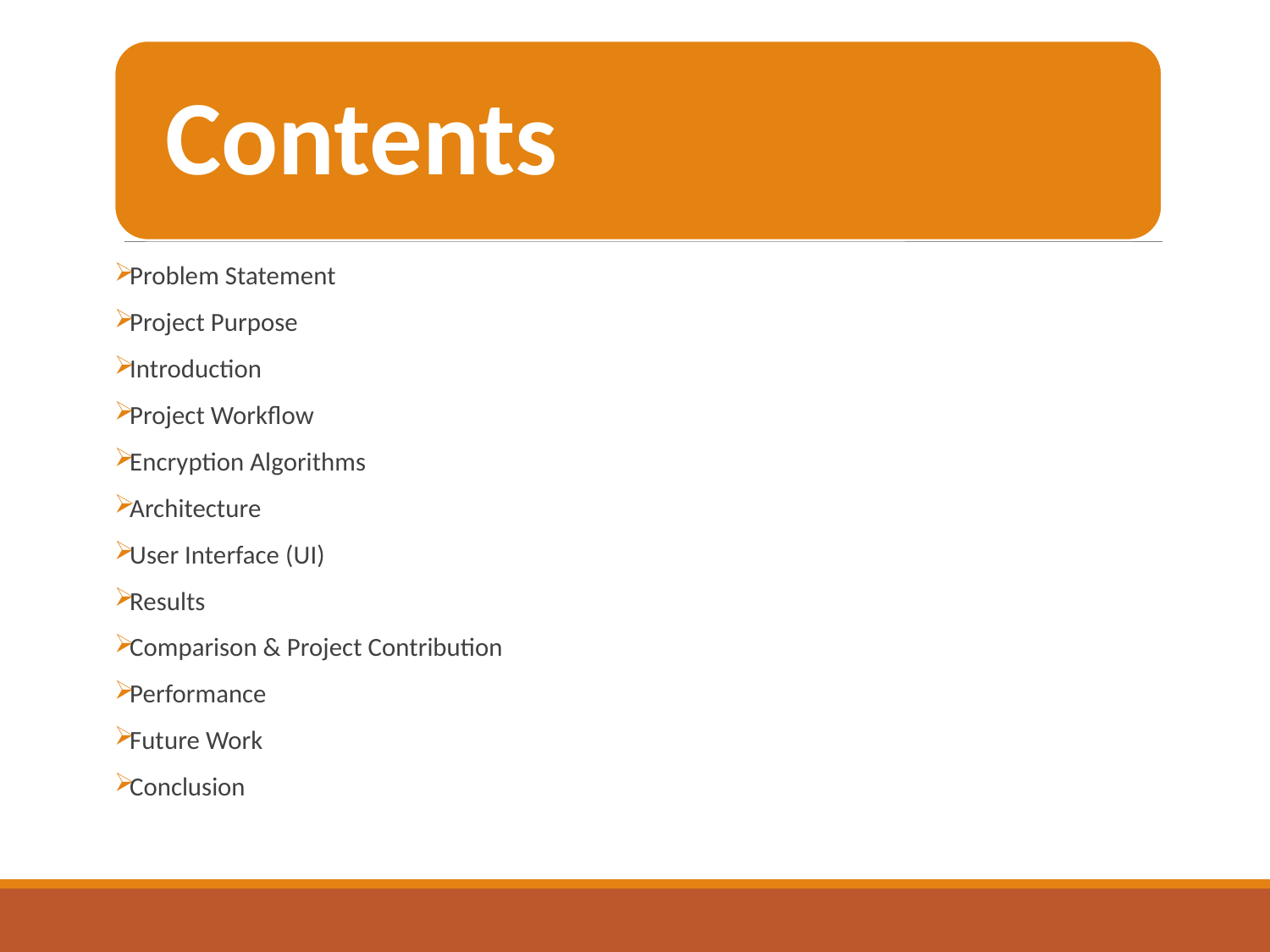

Contents
Problem Statement
Project Purpose
Introduction
Project Workflow
Encryption Algorithms
Architecture
User Interface (UI)
Results
Comparison & Project Contribution
Performance
Future Work
Conclusion